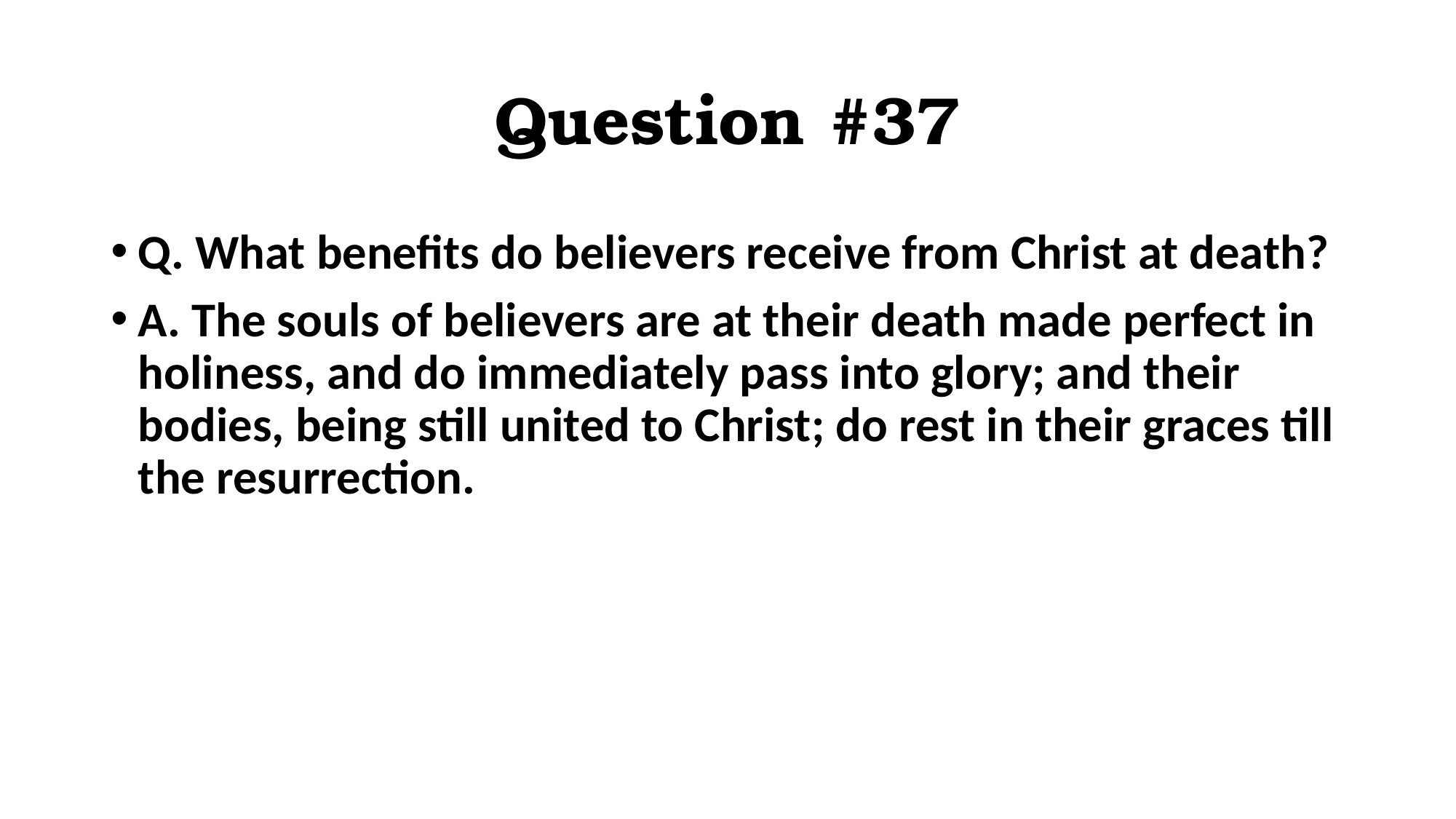

# Question #37
Q. What benefits do believers receive from Christ at death?
A. The souls of believers are at their death made perfect in holiness, and do immediately pass into glory; and their bodies, being still united to Christ; do rest in their graces till the resurrection.